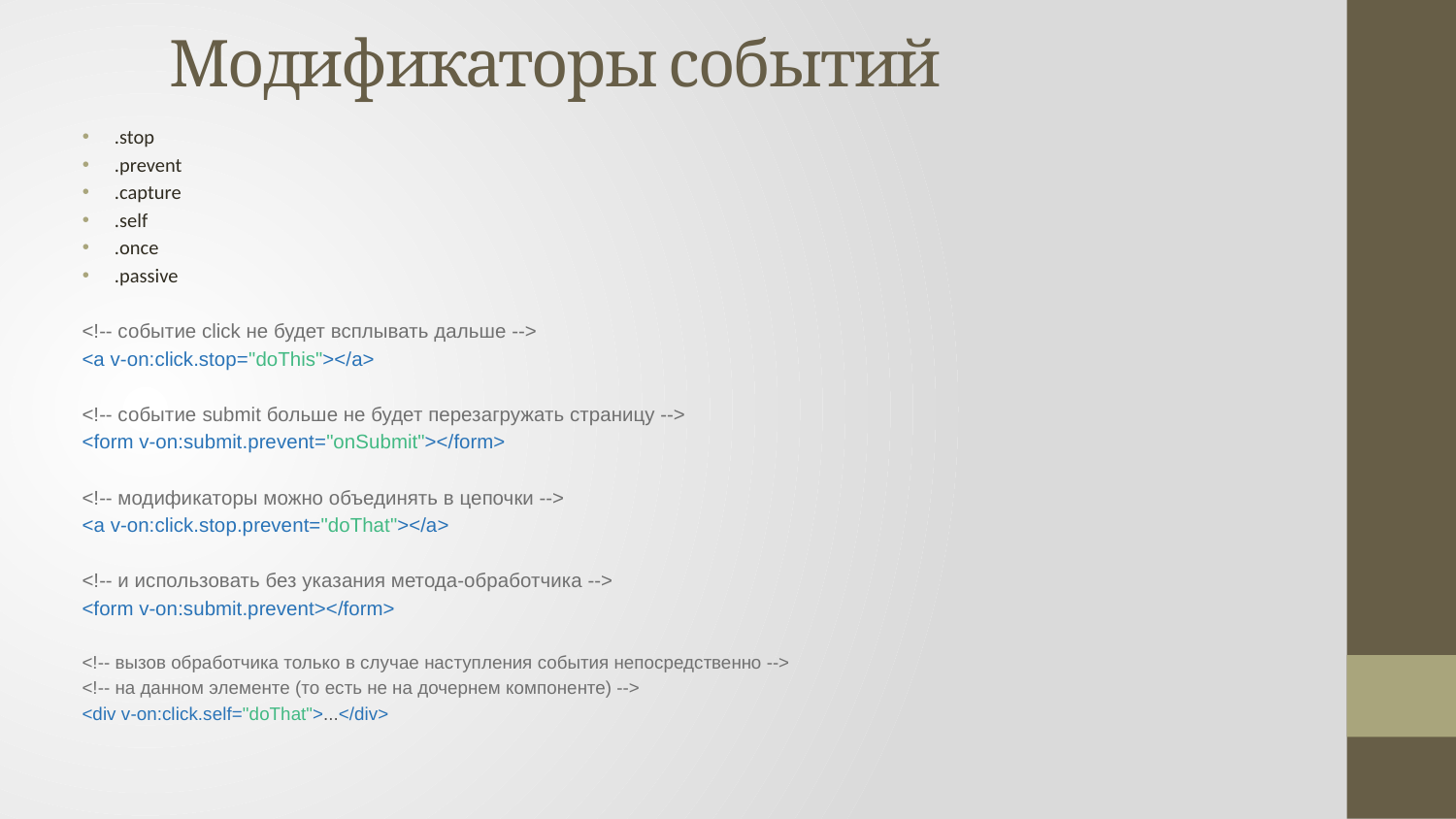

# Модификаторы событий
.stop
.prevent
.capture
.self
.once
.passive

<!-- событие click не будет всплывать дальше -->
<a v-on:click.stop="doThis"></a>

<!-- событие submit больше не будет перезагружать страницу -->
<form v-on:submit.prevent="onSubmit"></form>

<!-- модификаторы можно объединять в цепочки -->
<a v-on:click.stop.prevent="doThat"></a>

<!-- и использовать без указания метода-обработчика -->
<form v-on:submit.prevent></form>

<!-- вызов обработчика только в случае наступления события непосредственно -->
<!-- на данном элементе (то есть не на дочернем компоненте) -->
<div v-on:click.self="doThat">...</div>